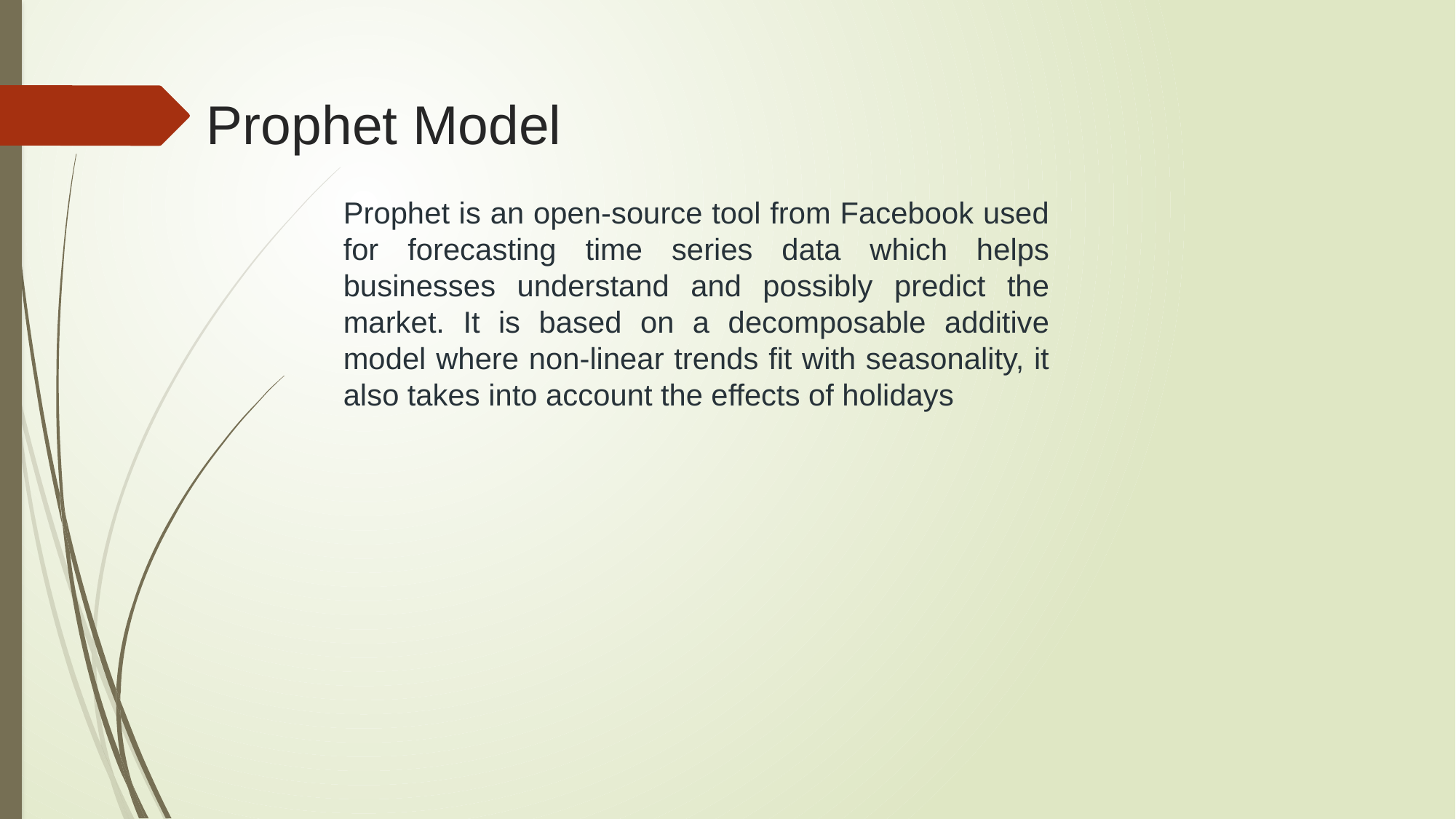

# Prophet Model
Prophet is an open-source tool from Facebook used for forecasting time series data which helps businesses understand and possibly predict the market. It is based on a decomposable additive model where non-linear trends fit with seasonality, it also takes into account the effects of holidays